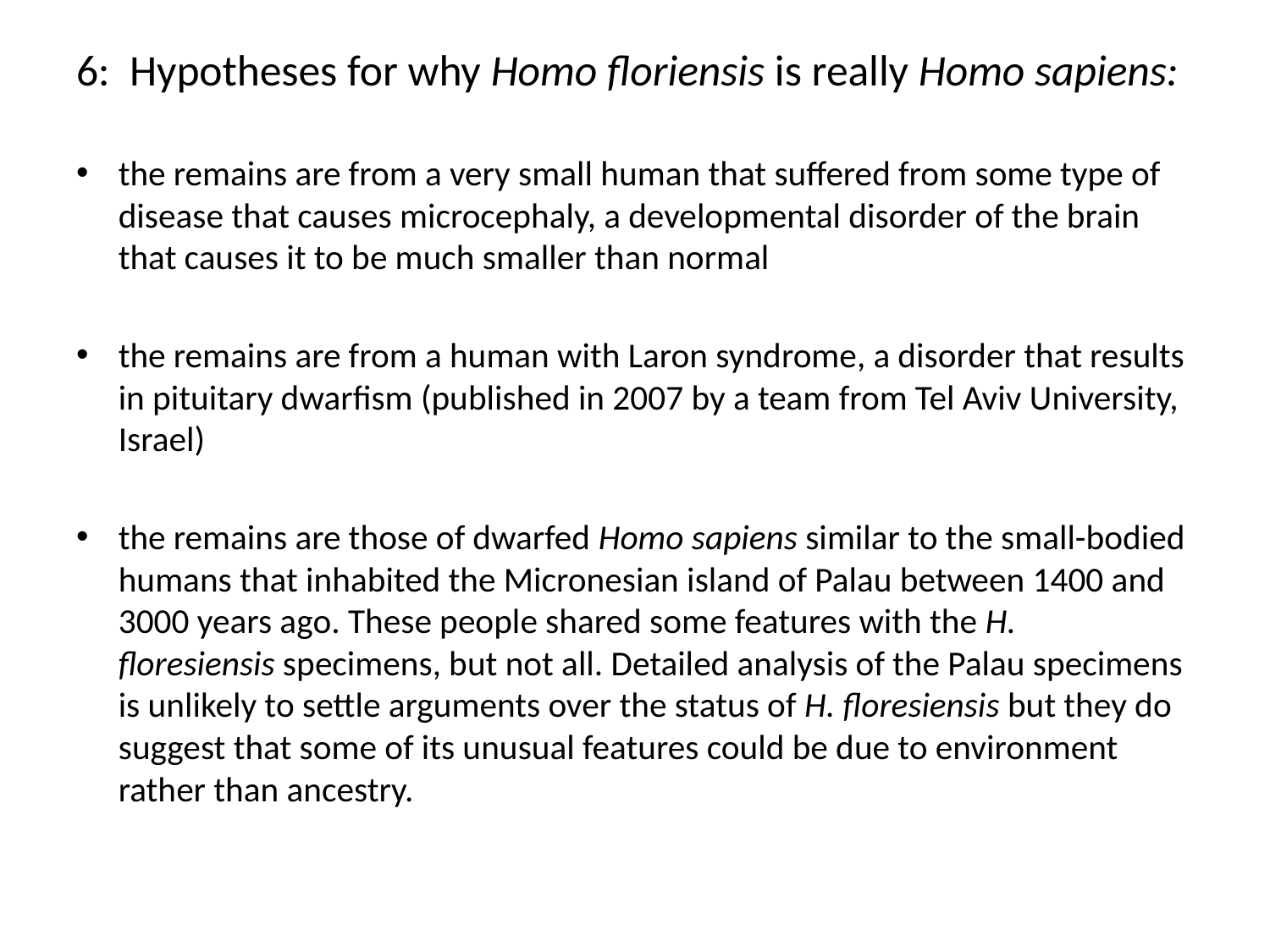

6:  Hypotheses for why Homo floriensis is really Homo sapiens:

the remains are from a very small human that suffered from some type of disease that causes microcephaly, a developmental disorder of the brain that causes it to be much smaller than normal

the remains are from a human with Laron syndrome, a disorder that results in pituitary dwarfism (published in 2007 by a team from Tel Aviv University, Israel)

the remains are those of dwarfed Homo sapiens similar to the small-bodied humans that inhabited the Micronesian island of Palau between 1400 and 3000 years ago. These people shared some features with the H. floresiensis specimens, but not all. Detailed analysis of the Palau specimens is unlikely to settle arguments over the status of H. floresiensis but they do suggest that some of its unusual features could be due to environment rather than ancestry.